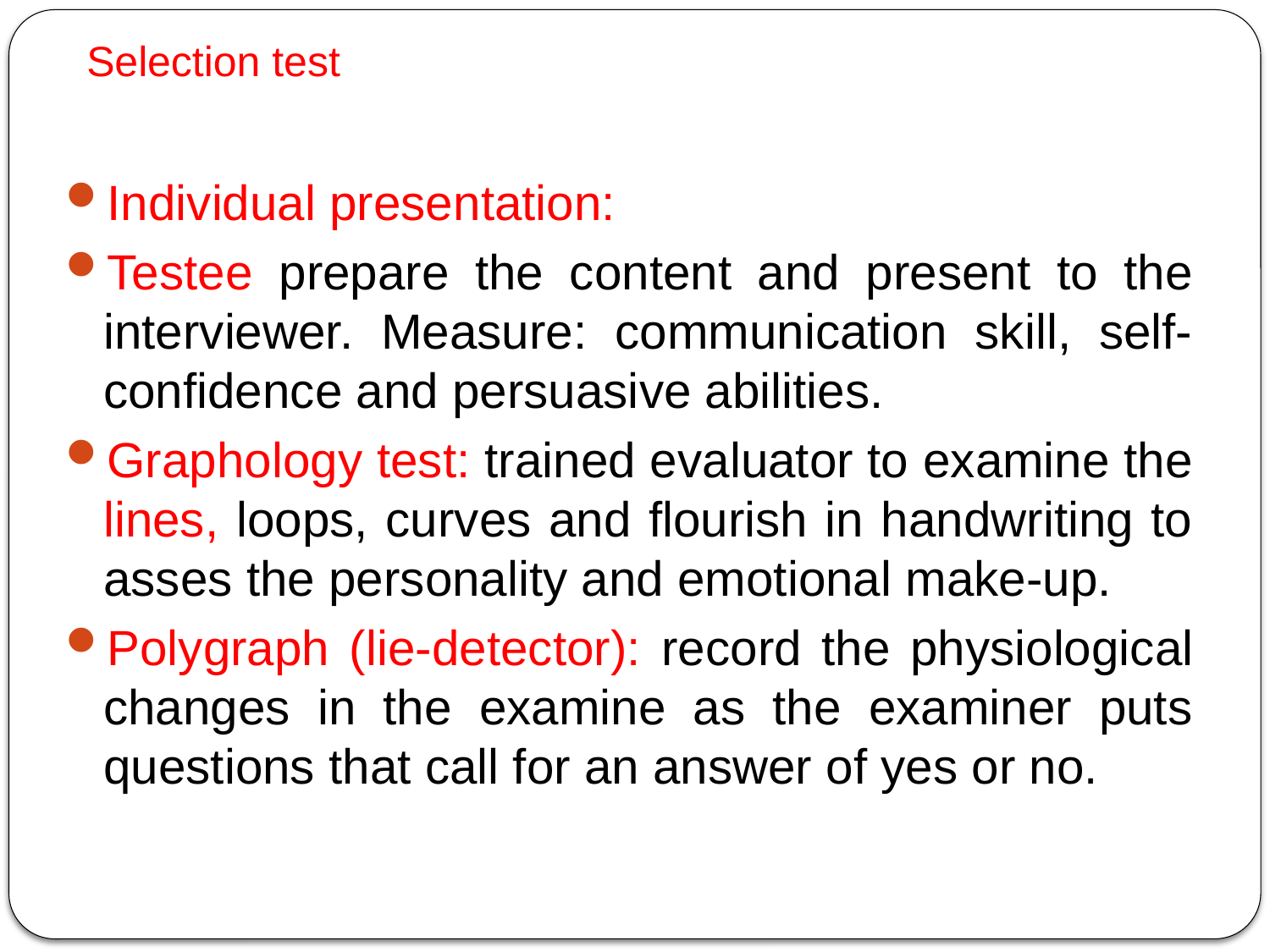

# Selection test

Individual presentation:
Testee prepare the content and present to the interviewer. Measure: communication skill, self-confidence and persuasive abilities.
Graphology test: trained evaluator to examine the lines, loops, curves and flourish in handwriting to asses the personality and emotional make-up.
Polygraph (lie-detector): record the physiological changes in the examine as the examiner puts questions that call for an answer of yes or no.